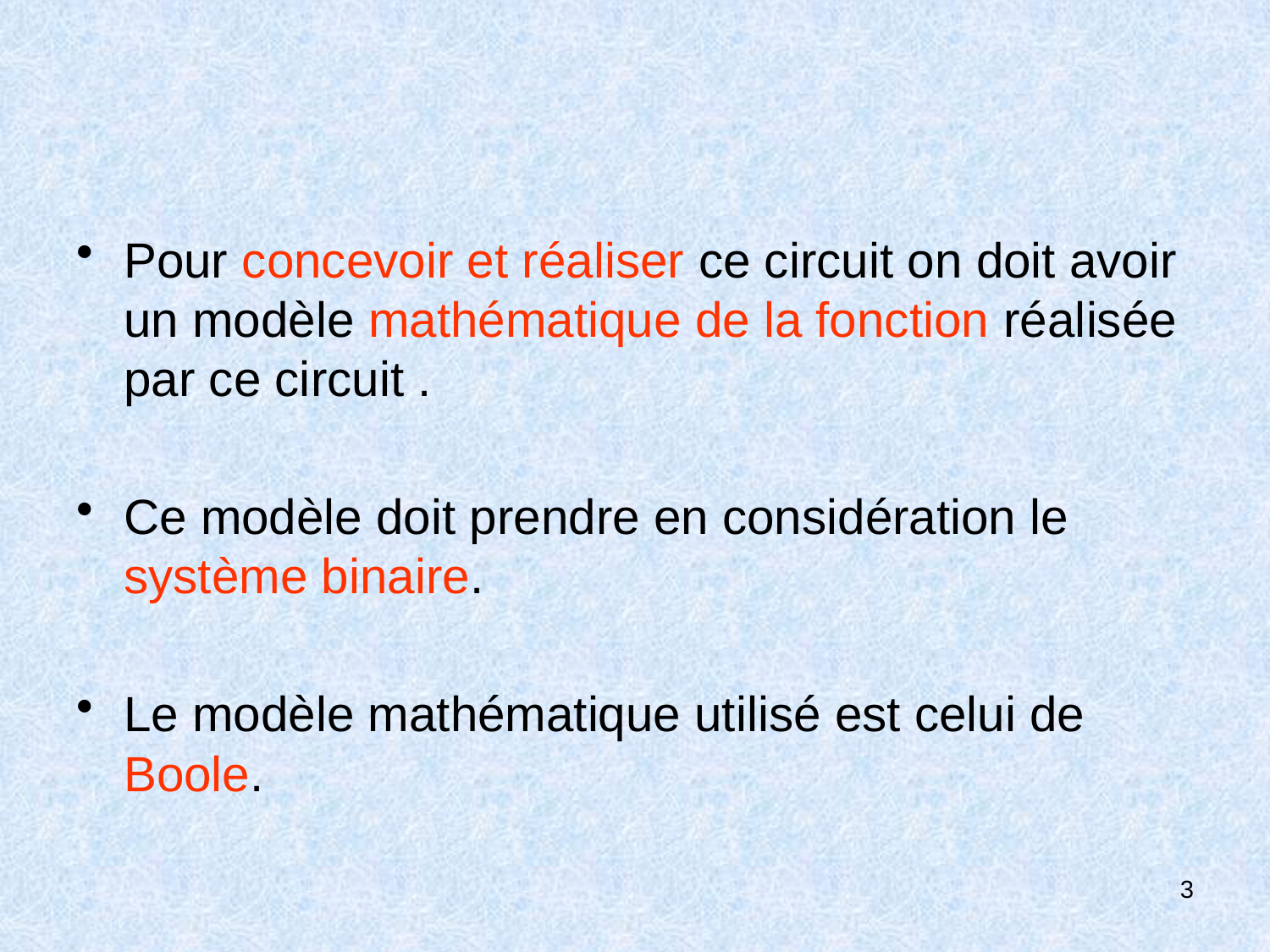

Pour concevoir et réaliser ce circuit on doit avoir  un modèle mathématique de la fonction réalisée par ce circuit .

Ce modèle doit prendre en considération le système binaire.

Le modèle mathématique utilisé est celui de Boole.
3